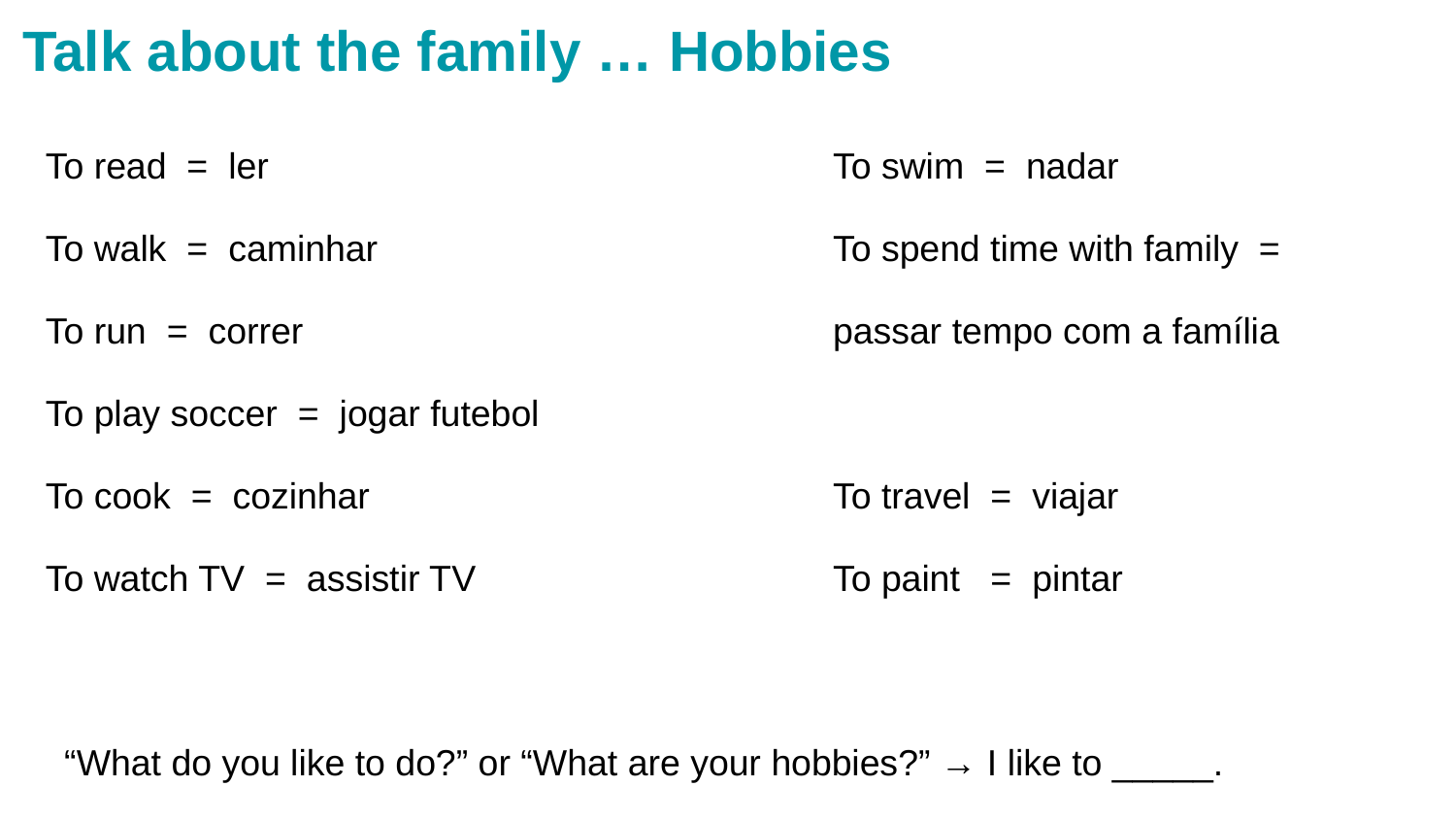

# Talk about the family … Hobbies
To read  =  ler
To walk  =  caminhar
To run  =  correr
To play soccer  =  jogar futebol
To cook  =  cozinhar
To watch TV  =  assistir TV
To swim  =  nadar
To spend time with family  =
passar tempo com a família

To travel  =  viajar
To paint   =  pintar

“What do you like to do?” or “What are your hobbies?” → I like to _____.